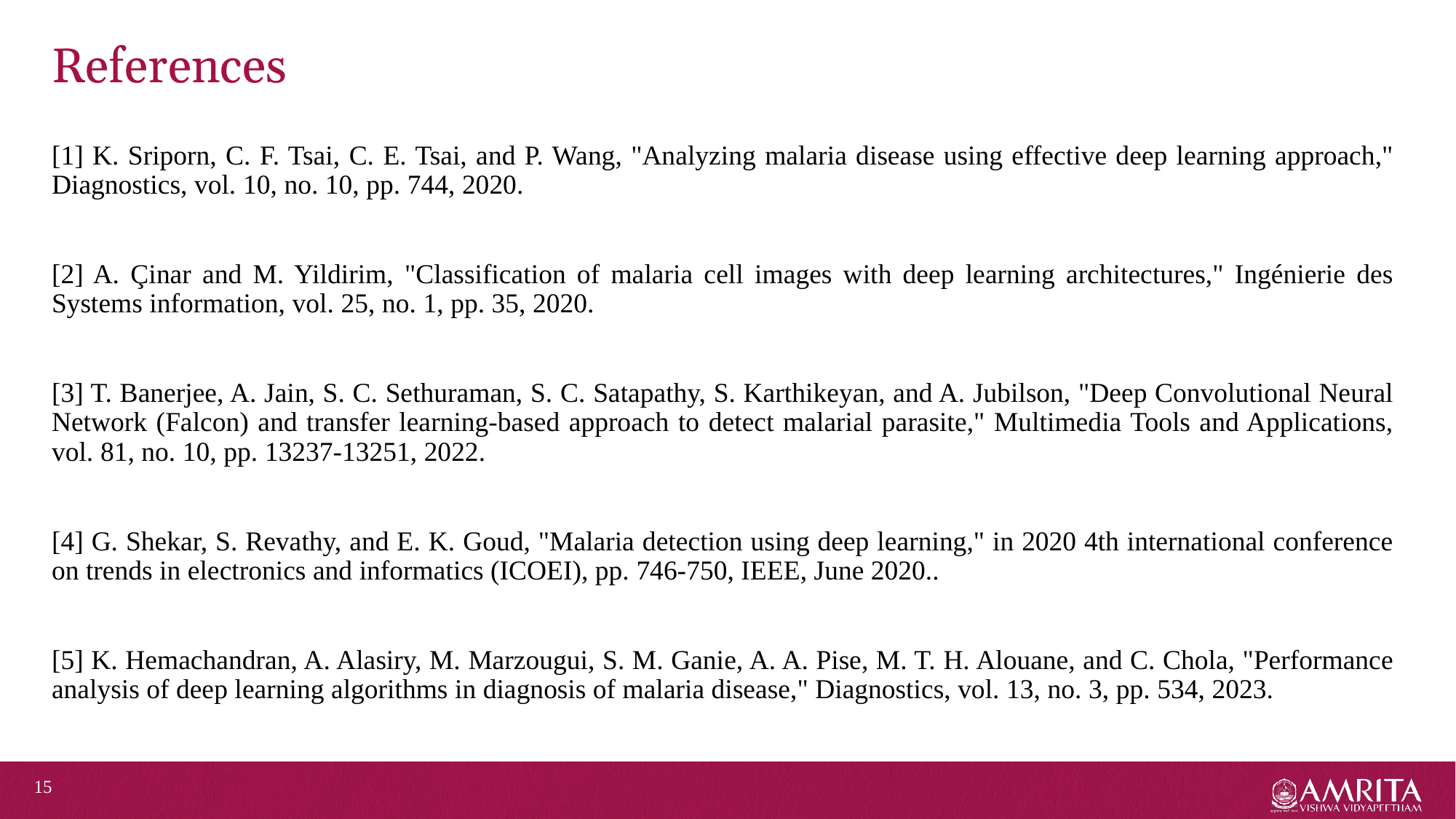

# References
[1] K. Sriporn, C. F. Tsai, C. E. Tsai, and P. Wang, "Analyzing malaria disease using effective deep learning approach," Diagnostics, vol. 10, no. 10, pp. 744, 2020.

[2] A. Çinar and M. Yildirim, "Classification of malaria cell images with deep learning architectures," Ingénierie des Systems information, vol. 25, no. 1, pp. 35, 2020.

[3] T. Banerjee, A. Jain, S. C. Sethuraman, S. C. Satapathy, S. Karthikeyan, and A. Jubilson, "Deep Convolutional Neural Network (Falcon) and transfer learning‐based approach to detect malarial parasite," Multimedia Tools and Applications, vol. 81, no. 10, pp. 13237-13251, 2022.

[4] G. Shekar, S. Revathy, and E. K. Goud, "Malaria detection using deep learning," in 2020 4th international conference on trends in electronics and informatics (ICOEI), pp. 746-750, IEEE, June 2020..

[5] K. Hemachandran, A. Alasiry, M. Marzougui, S. M. Ganie, A. A. Pise, M. T. H. Alouane, and C. Chola, "Performance analysis of deep learning algorithms in diagnosis of malaria disease," Diagnostics, vol. 13, no. 3, pp. 534, 2023.
15